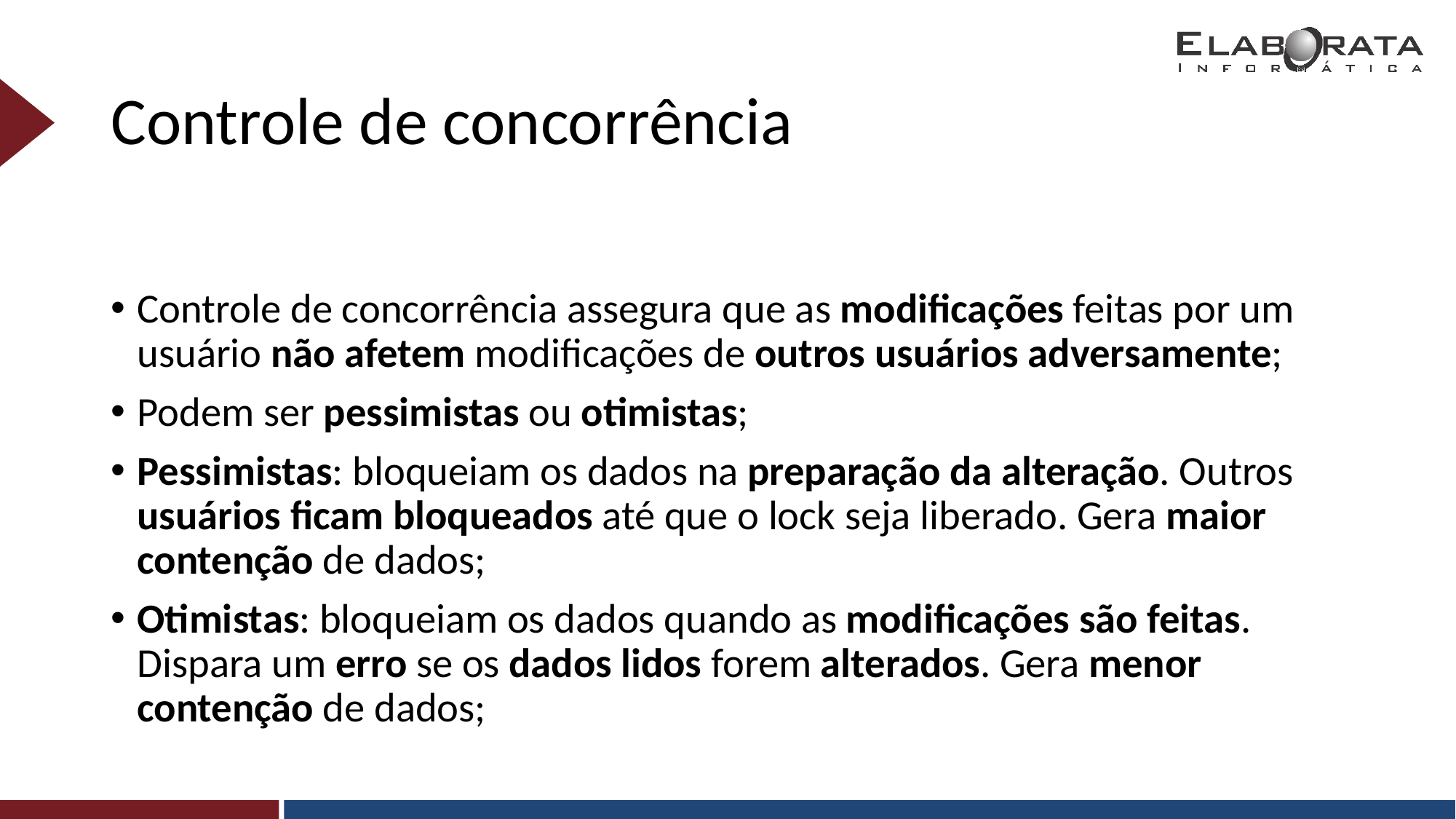

# Controle de concorrência

Controle de concorrência assegura que as modificações feitas por um usuário não afetem modificações de outros usuários adversamente;
Podem ser pessimistas ou otimistas;
Pessimistas: bloqueiam os dados na preparação da alteração. Outros usuários ficam bloqueados até que o lock seja liberado. Gera maior contenção de dados;
Otimistas: bloqueiam os dados quando as modificações são feitas. Dispara um erro se os dados lidos forem alterados. Gera menor contenção de dados;